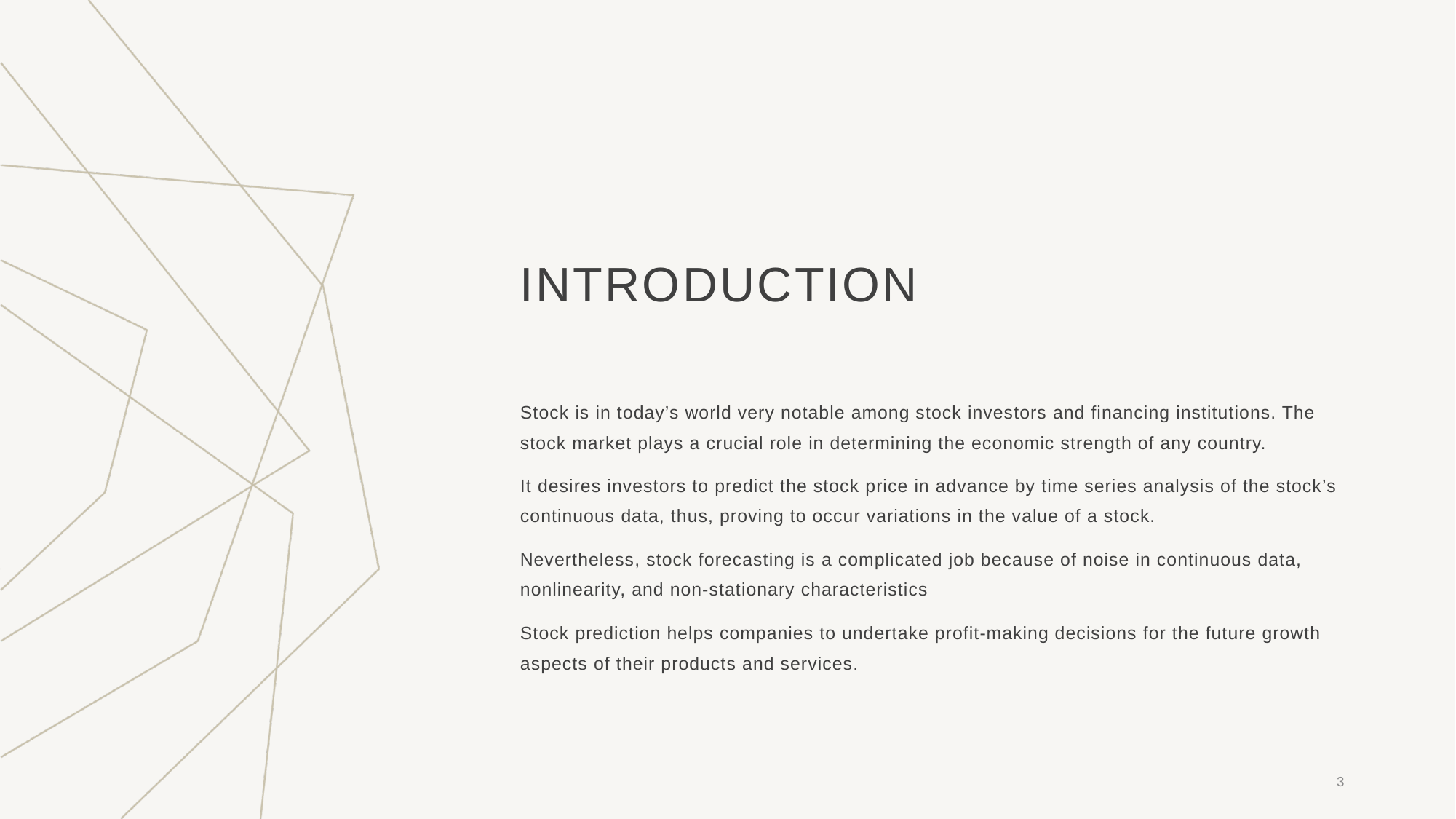

# INTRODUCTION
Stock is in today’s world very notable among stock investors and financing institutions. The stock market plays a crucial role in determining the economic strength of any country.
It desires investors to predict the stock price in advance by time series analysis of the stock’s continuous data, thus, proving to occur variations in the value of a stock.
Nevertheless, stock forecasting is a complicated job because of noise in continuous data, nonlinearity, and non-stationary characteristics
Stock prediction helps companies to undertake profit-making decisions for the future growth aspects of their products and services.
3